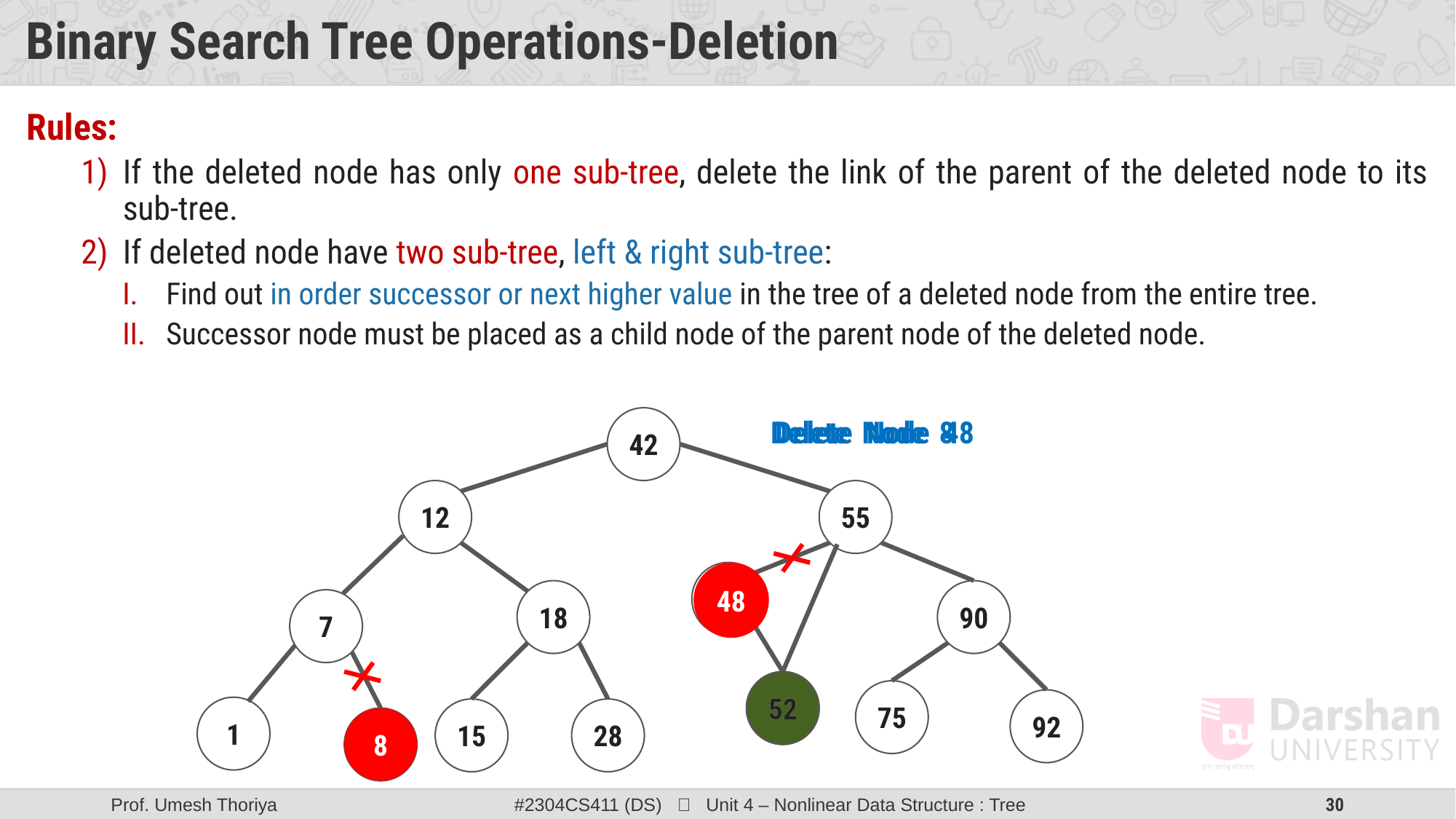

# Binary Search Tree Operations-Deletion
Rules:
If the deleted node has only one sub-tree, delete the link of the parent of the deleted node to its sub-tree.
If deleted node have two sub-tree, left & right sub-tree:
Find out in order successor or next higher value in the tree of a deleted node from the entire tree.
Successor node must be placed as a child node of the parent node of the deleted node.
Delete  Node  8
Delete  Node  48
42
12
55
48
48
18
90
7
52
52
52
75
92
1
15
28
8
8